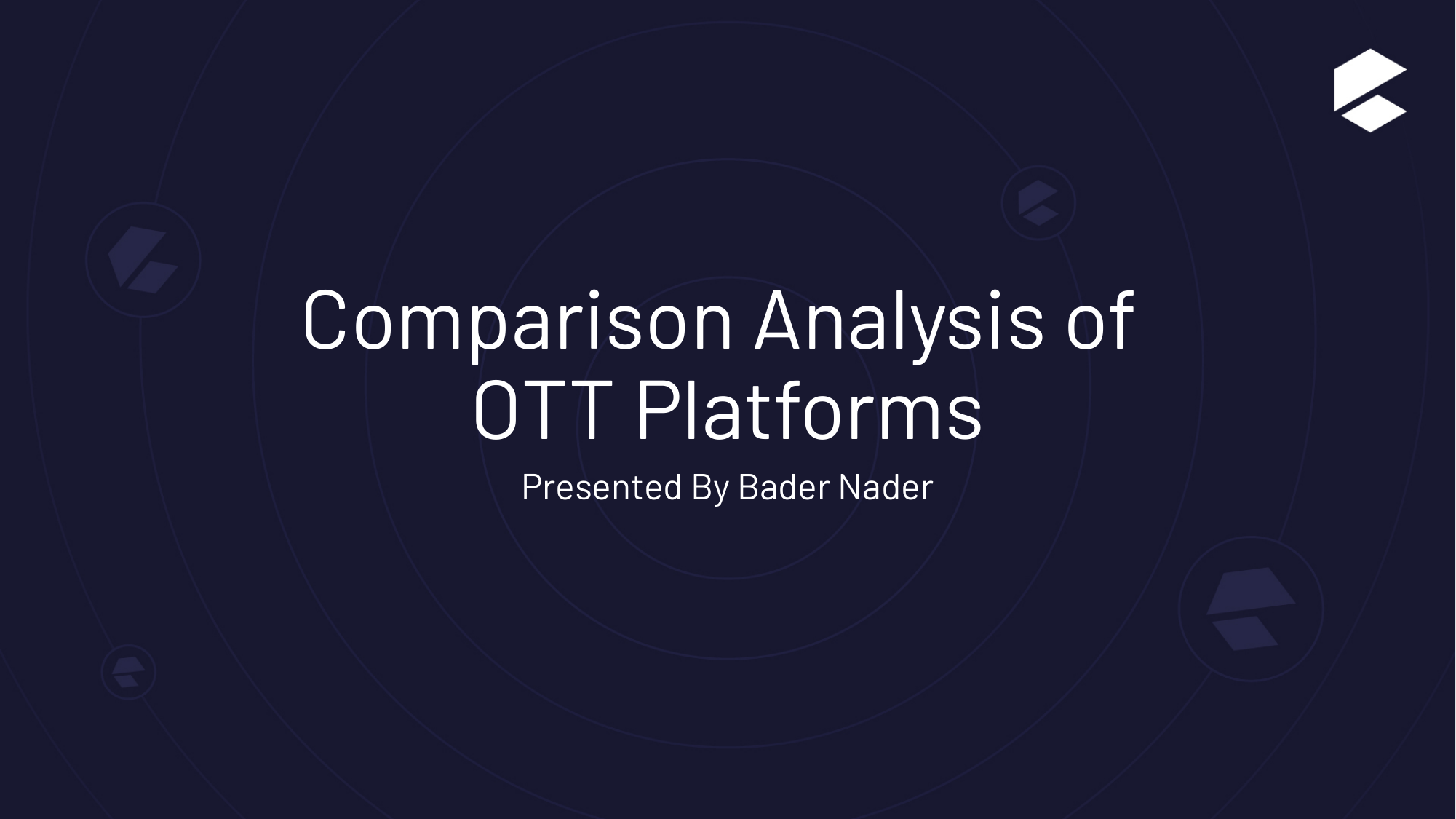

# Comparison Analysis of OTT Platforms
Presented By Bader Nader